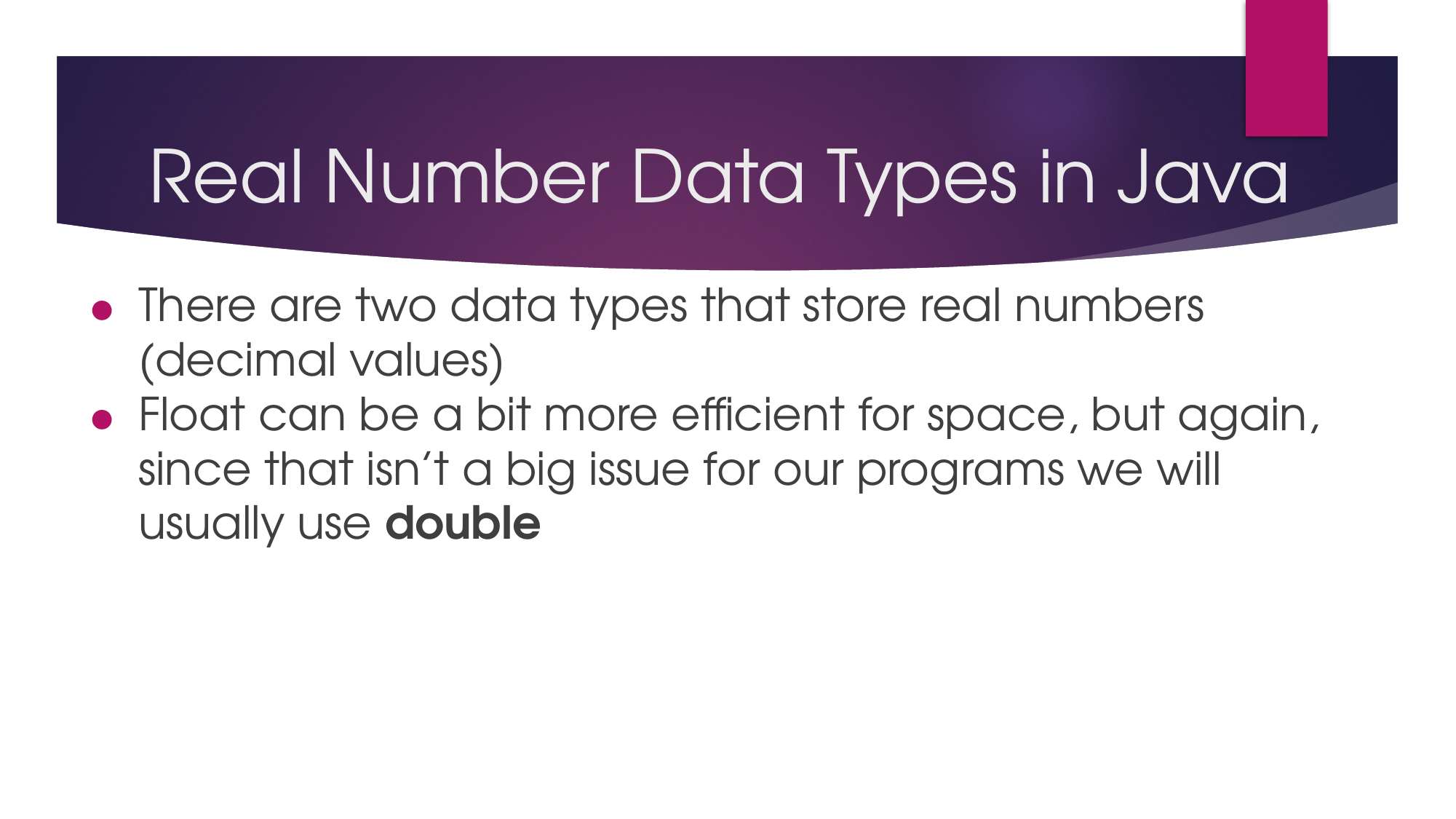

# Real Number Data Types in Java
There are two data types that store real numbers (decimal values)
Float can be a bit more efficient for space, but again, since that isn’t a big issue for our programs we will usually use double